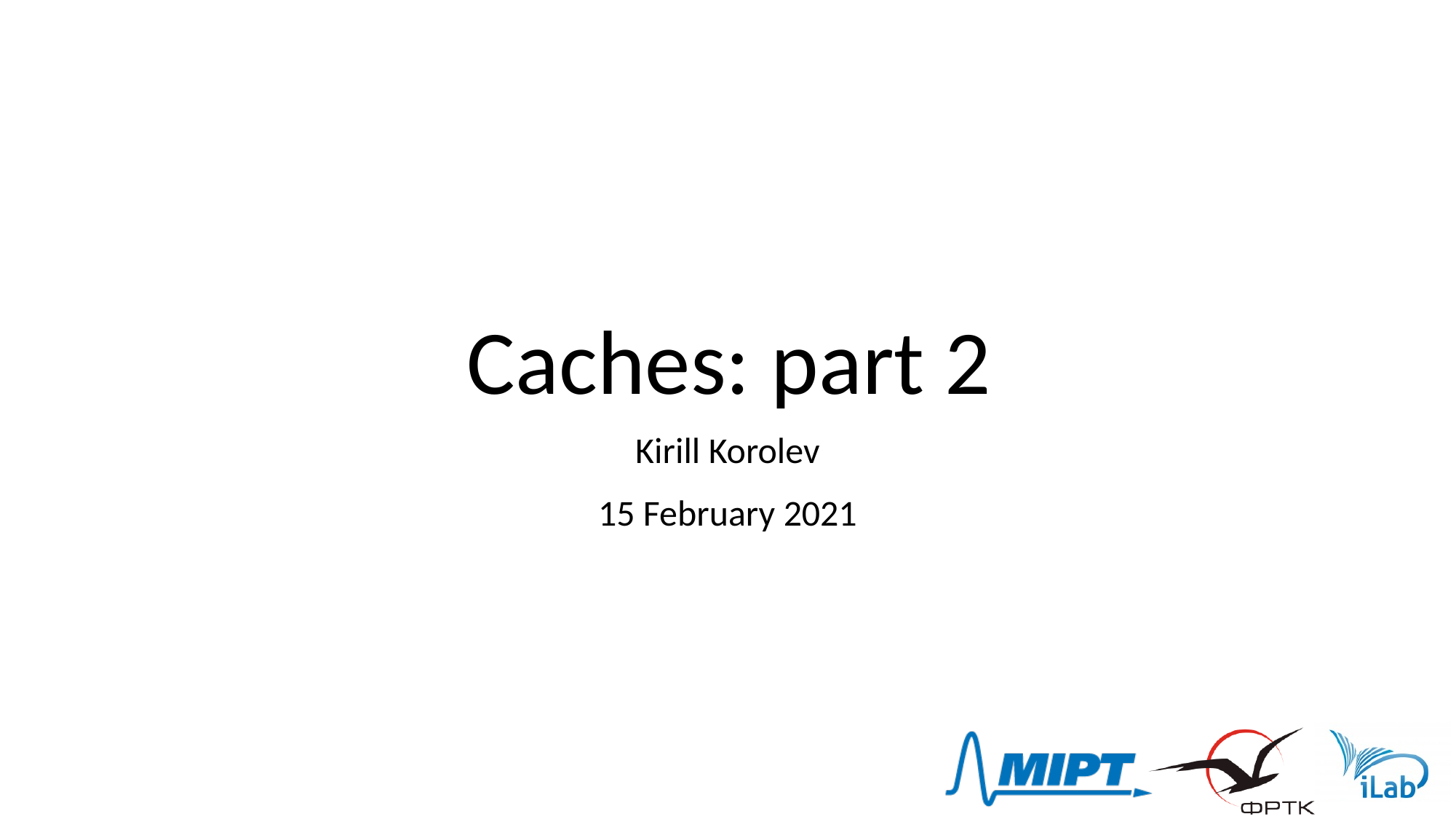

# Caches: part 2
Kirill Korolev
15 February 2021